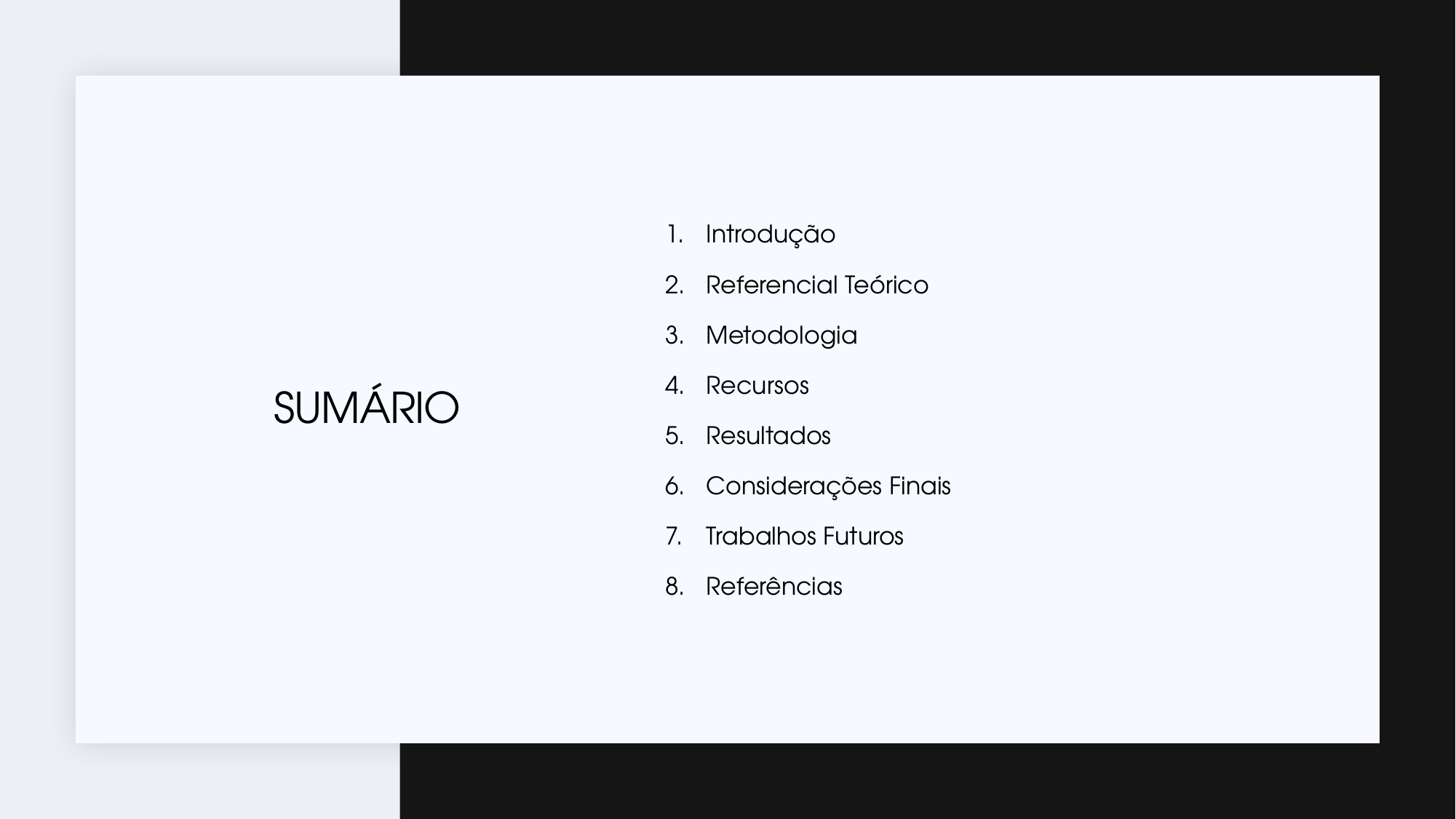

Introdução
Referencial Teórico
Metodologia
Recursos
Resultados
Considerações Finais
Trabalhos Futuros
Referências
# sumário